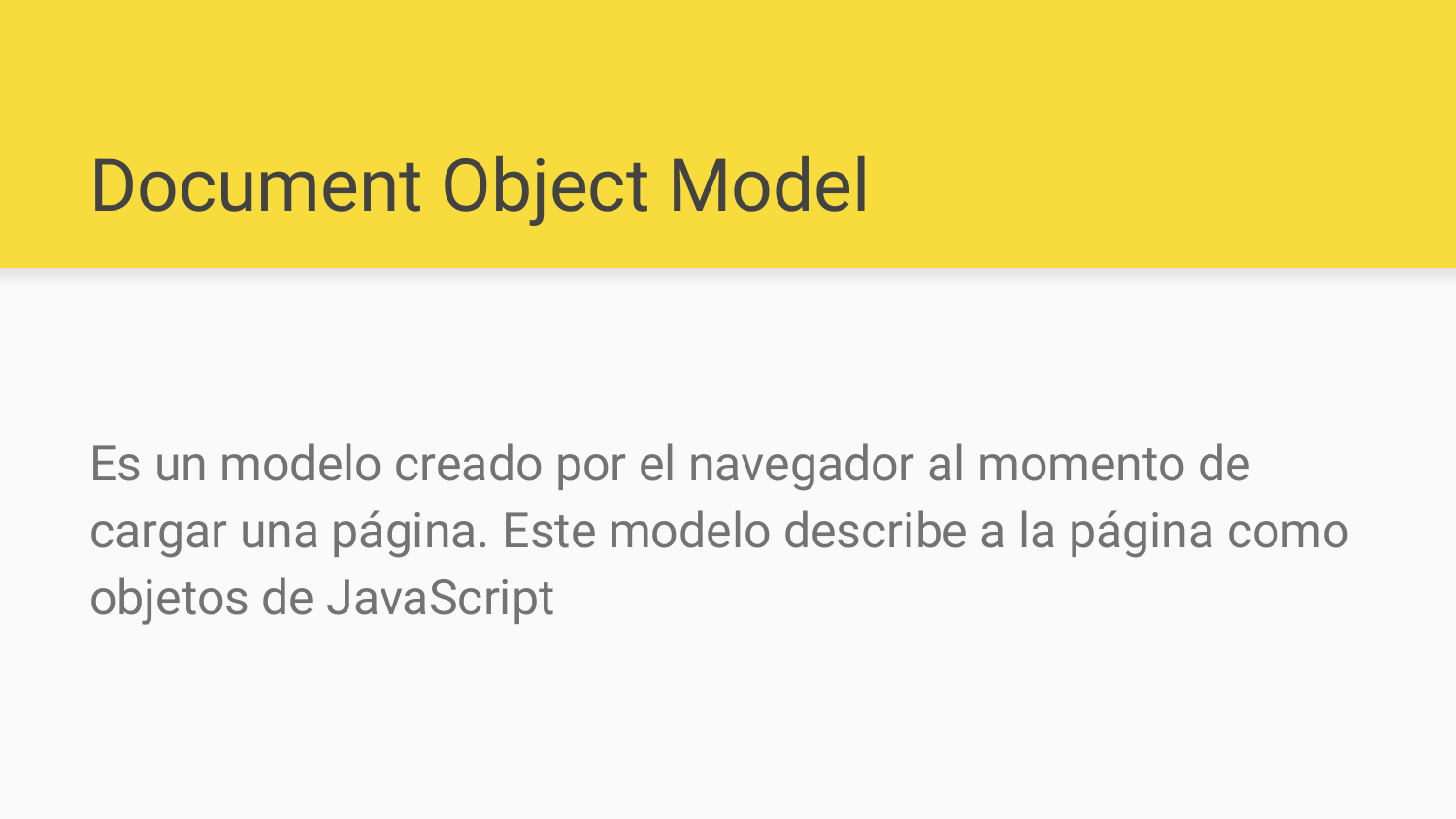

# Document Object Model
Es un modelo creado por el navegador al momento de cargar una página. Este modelo describe a la página como objetos de JavaScript